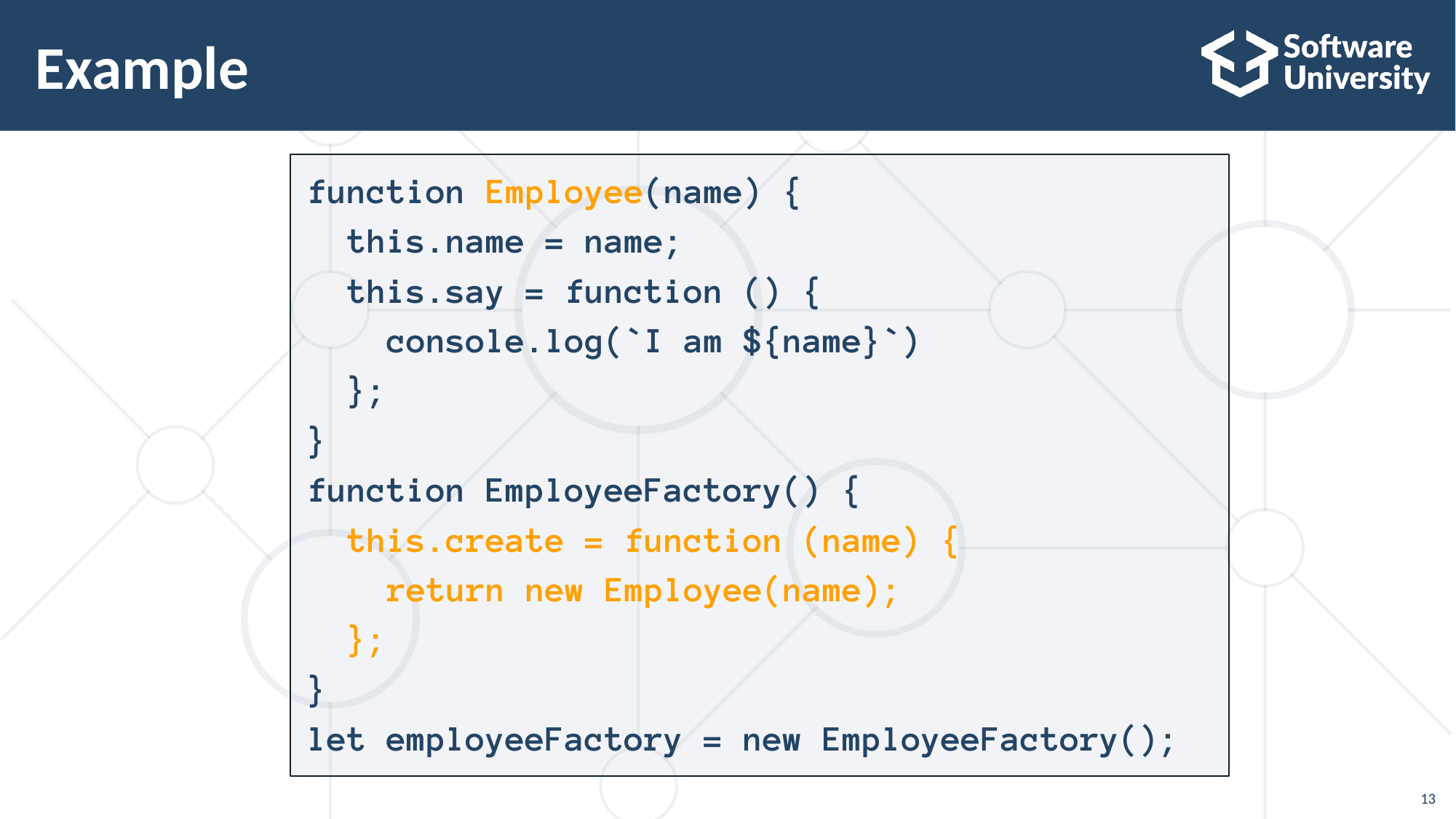

# Example
function Employee(name) {
  this.name = name;
  this.say = function () {
    console.log(`I am ${name}`)
  };
}
function EmployeeFactory() {
  this.create = function (name) {
    return new Employee(name);
  };
}
let employeeFactory = new EmployeeFactory();
13